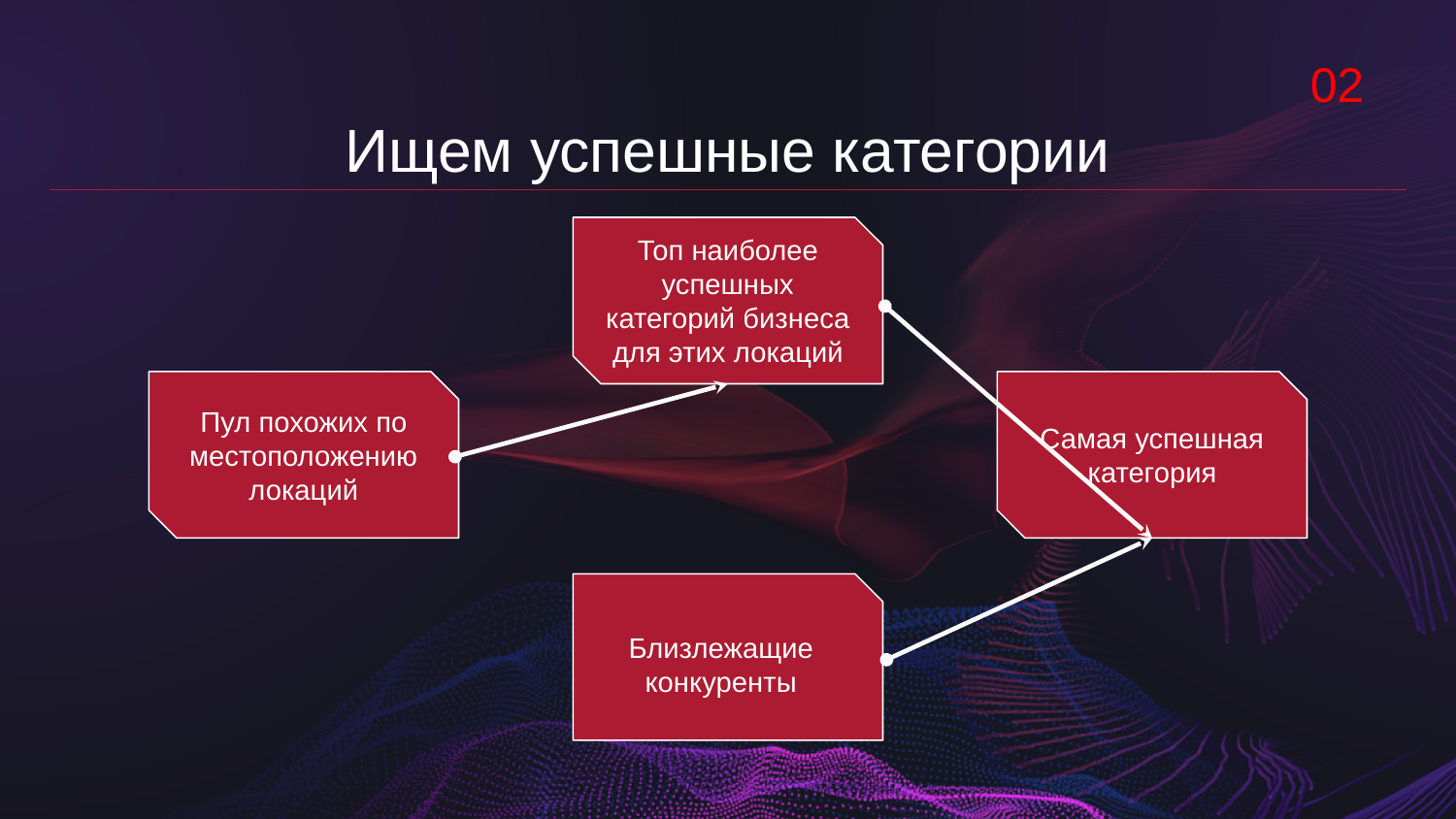

02
# Ищем успешные категории
Топ наиболее успешных категорий бизнеса для этих локаций
Пул похожих по местоположению локаций
Самая успешная категория
Близлежащие конкуренты